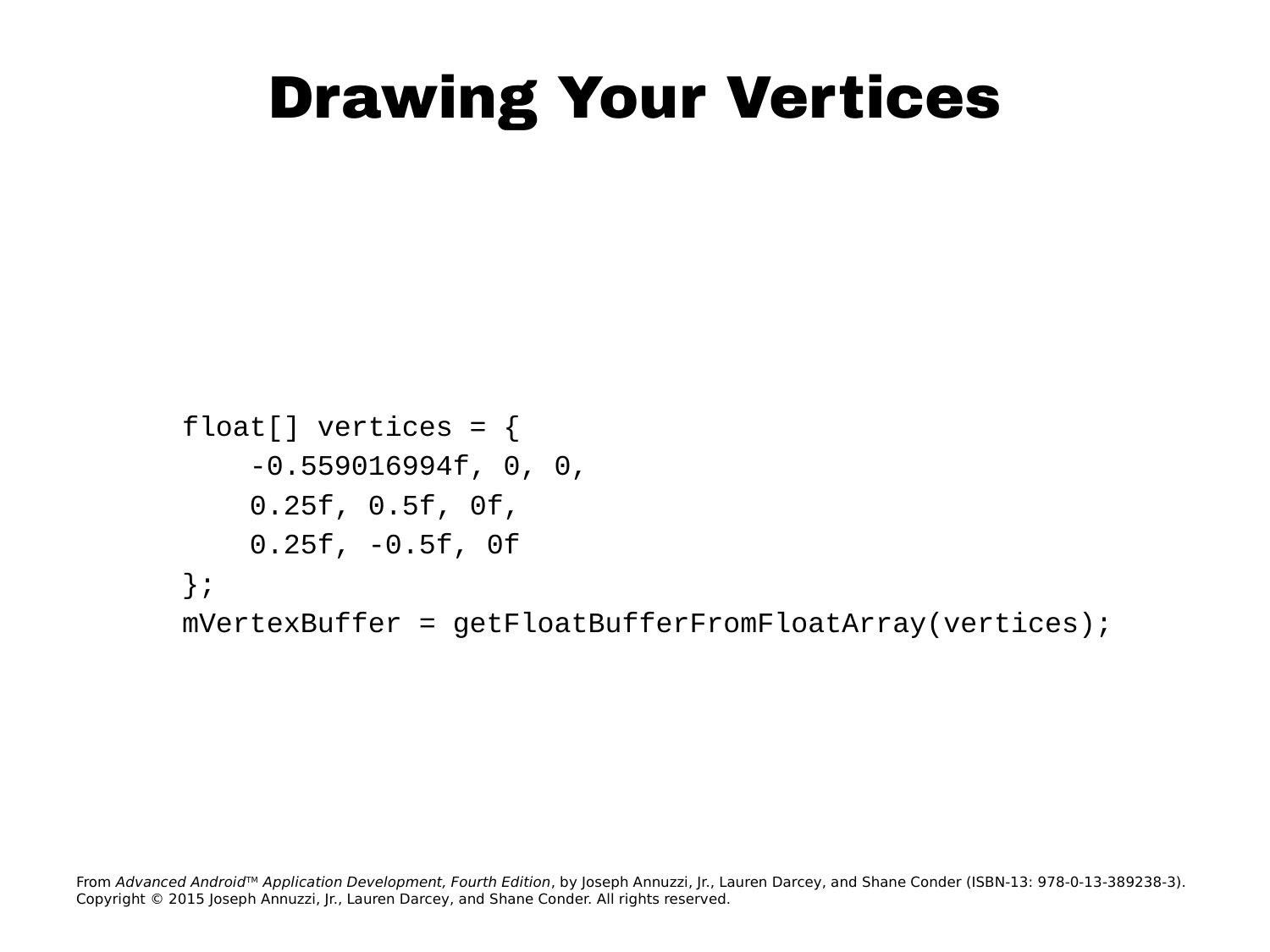

# Drawing Your Vertices

float[] vertices = {
    -0.559016994f, 0, 0,
    0.25f, 0.5f, 0f,
    0.25f, -0.5f, 0f
};
mVertexBuffer = getFloatBufferFromFloatArray(vertices);
From Advanced AndroidTM Application Development, Fourth Edition, by Joseph Annuzzi, Jr., Lauren Darcey, and Shane Conder (ISBN-13: 978-0-13-389238-3). Copyright © 2015 Joseph Annuzzi, Jr., Lauren Darcey, and Shane Conder. All rights reserved.